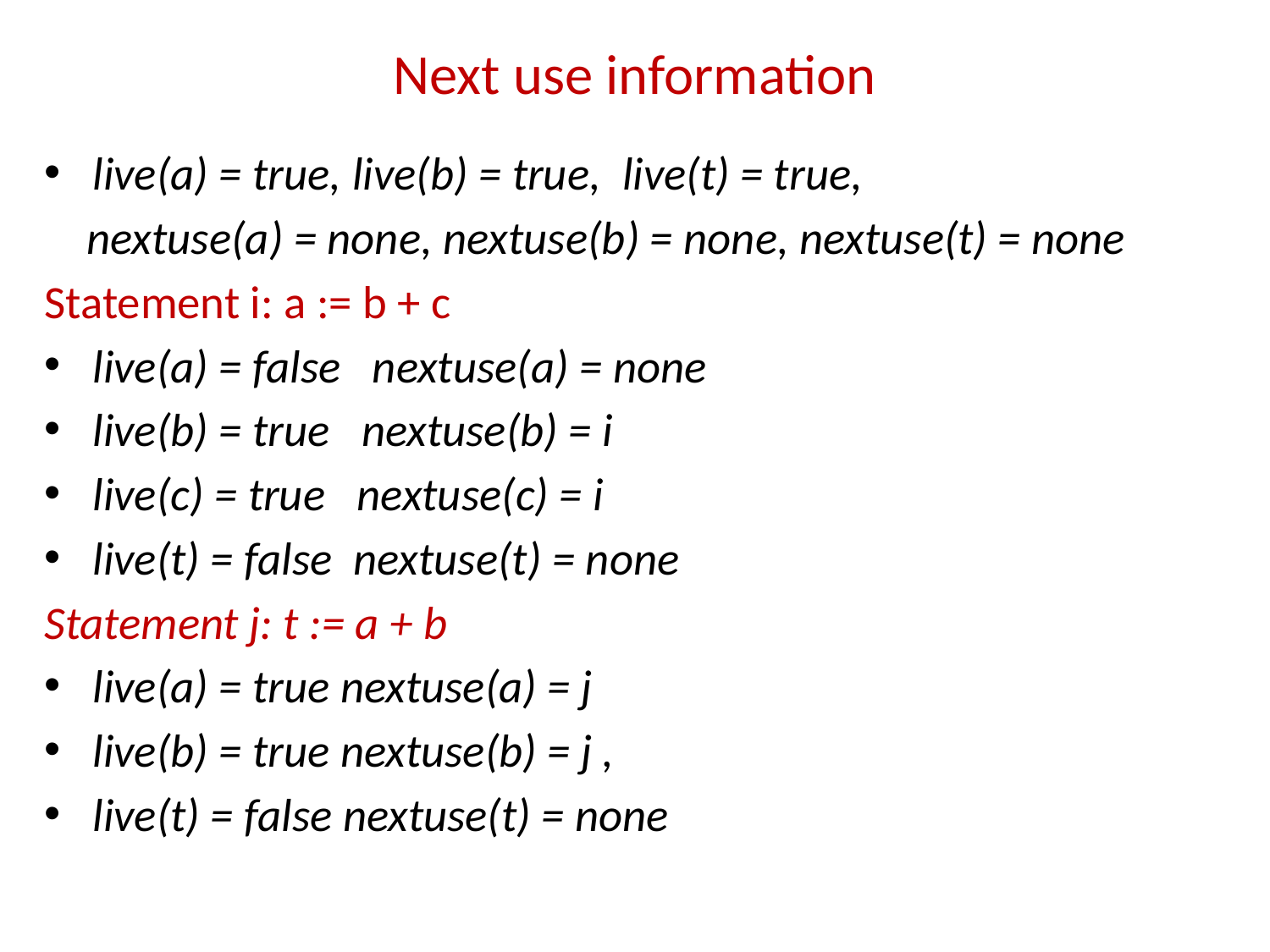

# Next use information
live(a) = true, live(b) = true,  live(t) = true,
    nextuse(a) = none, nextuse(b) = none, nextuse(t) = none
Statement i: a := b + c
live(a) = false   nextuse(a) = none
live(b) = true   nextuse(b) = i
live(c) = true   nextuse(c) = i
live(t) = false  nextuse(t) = none
Statement j: t := a + b
live(a) = true nextuse(a) = j
live(b) = true nextuse(b) = j ,
live(t) = false nextuse(t) = none